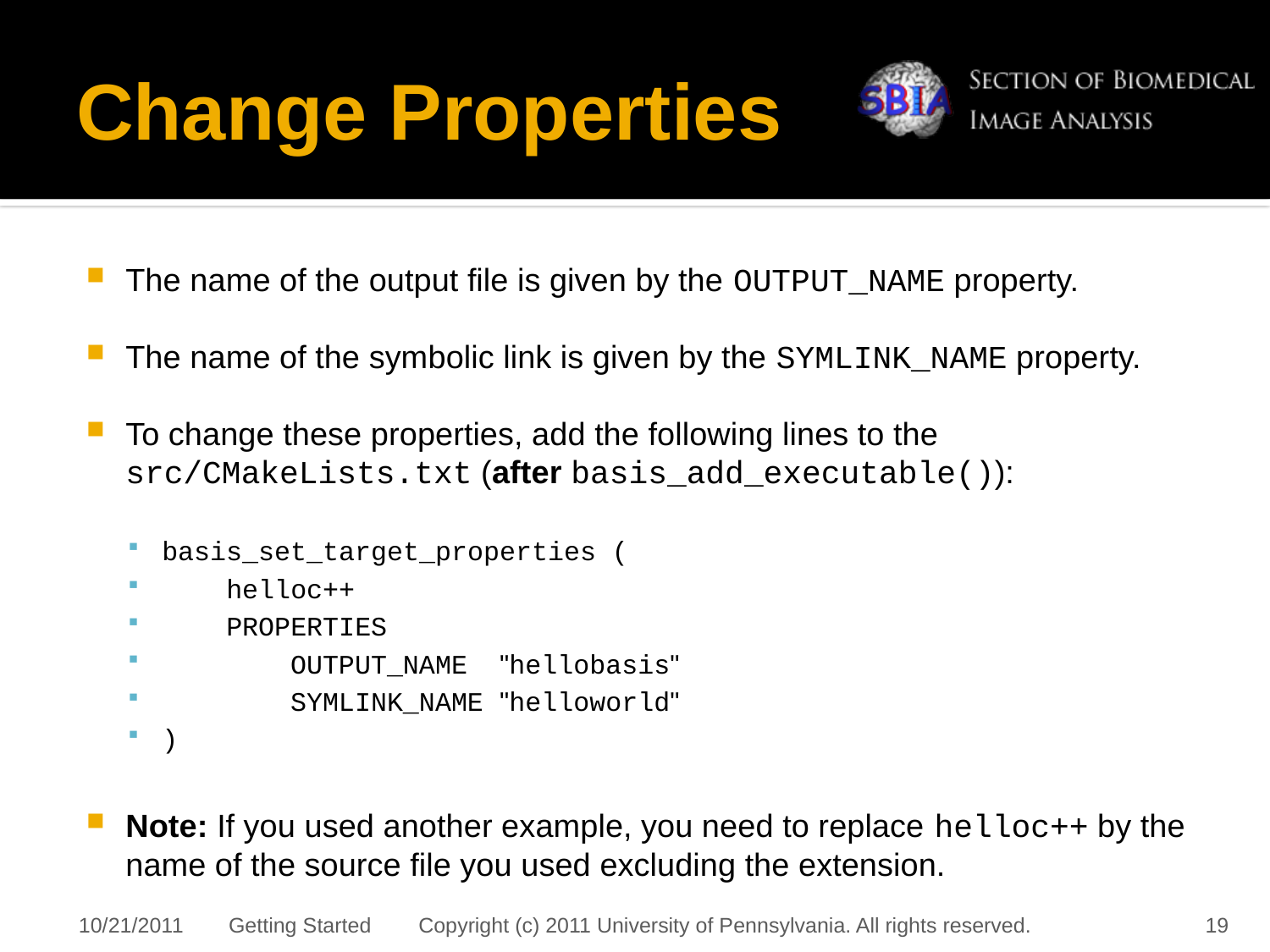

# Change Properties
The name of the output file is given by the OUTPUT_NAME property.

The name of the symbolic link is given by the SYMLINK_NAME property.

To change these properties, add the following lines to the src/CMakeLists.txt (after basis_add_executable()):

basis_set_target_properties (
    helloc++
    PROPERTIES
        OUTPUT_NAME  "hellobasis"
        SYMLINK_NAME "helloworld"
)

Note: If you used another example, you need to replace helloc++ by the name of the source file you used excluding the extension.
10/21/2011
Getting Started        Copyright (c) 2011 University of Pennsylvania. All rights reserved.
19